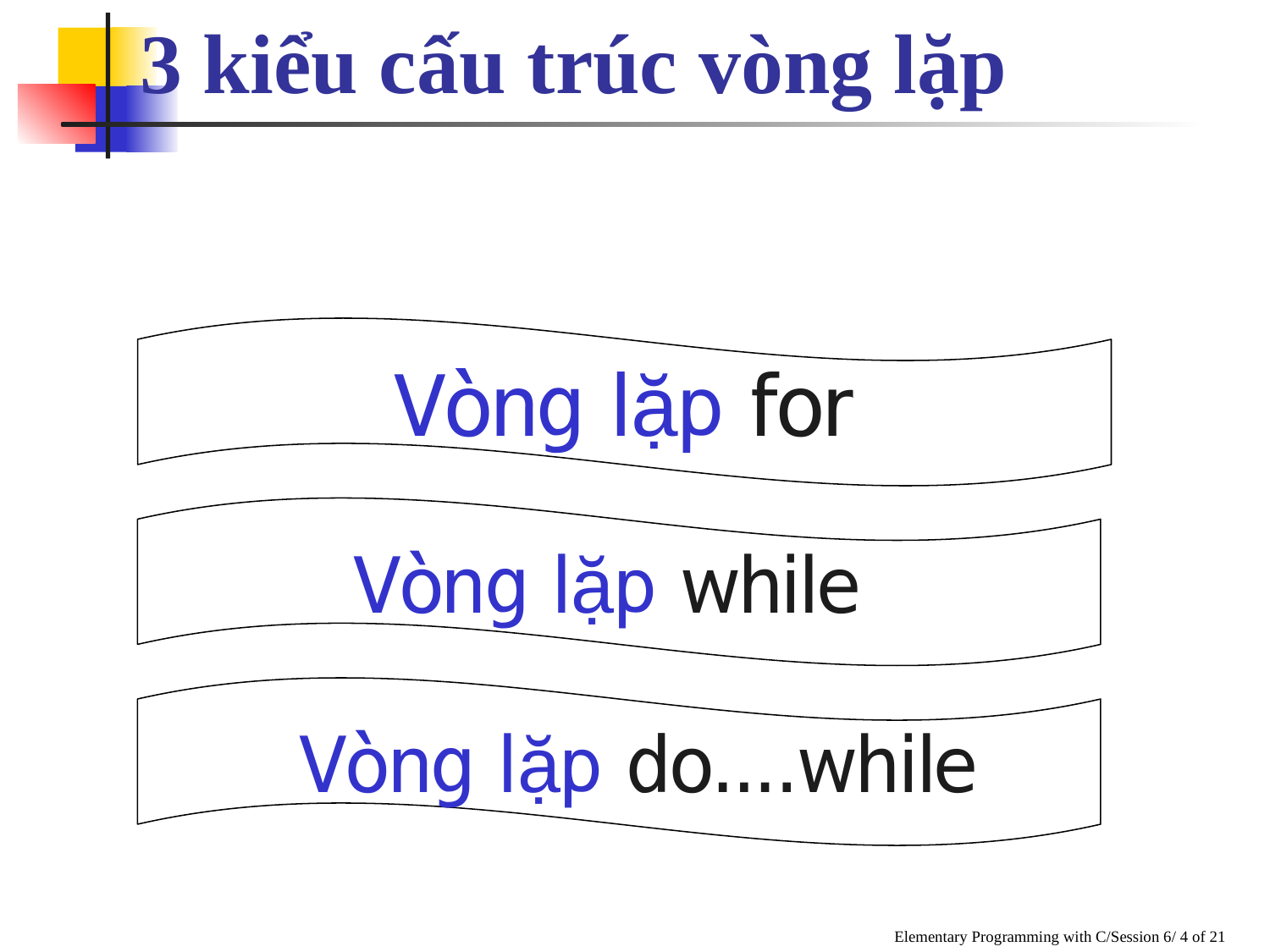

# 3 kiểu cấu trúc vòng lặp

Vòng lặp for
Vòng lặp while
Vòng lặp do….while
Elementary Programming with C/Session 6/ 4 of 21